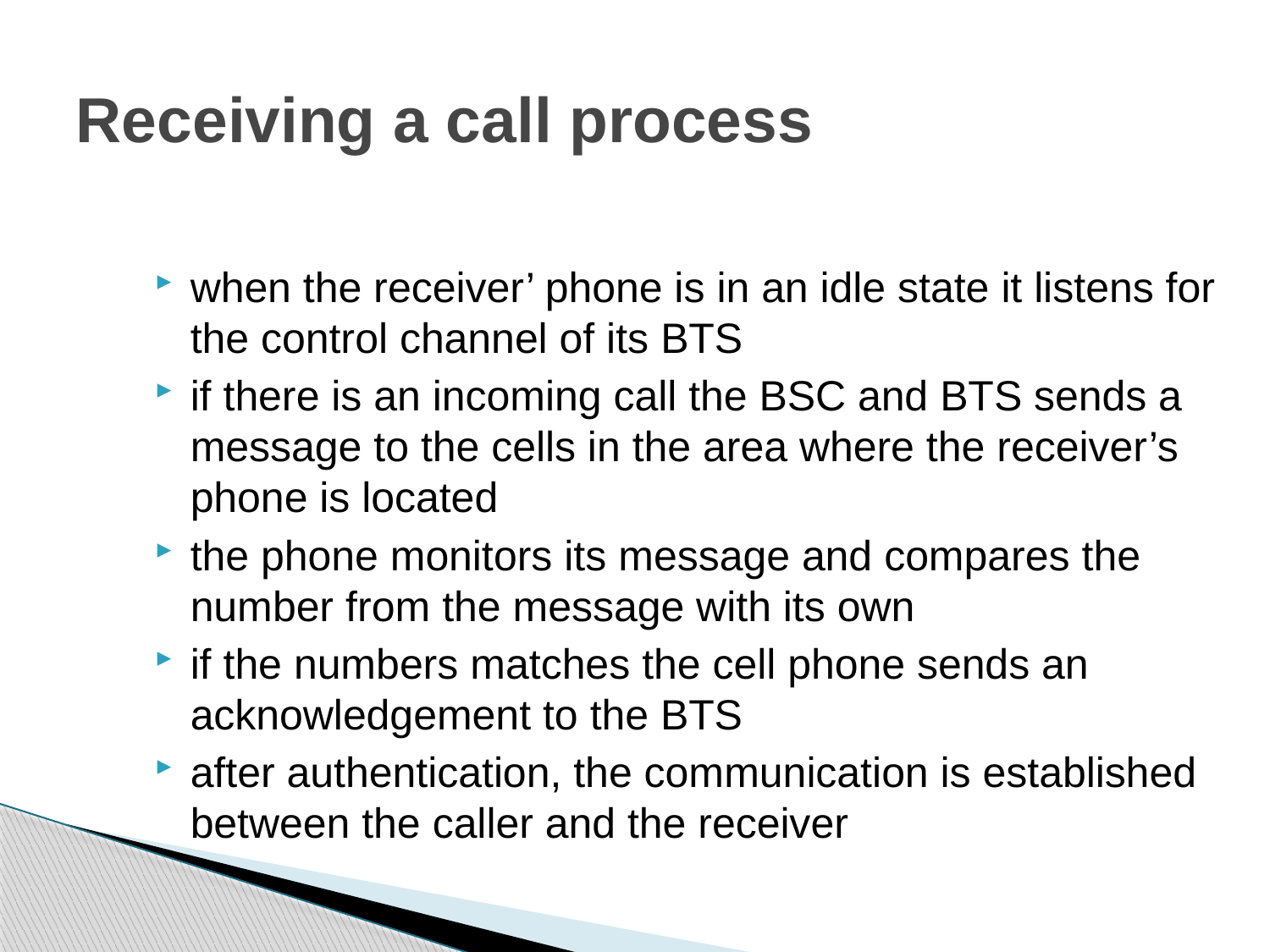

# Receiving a call process
when the receiver’ phone is in an idle state it listens for the control channel of its BTS
if there is an incoming call the BSC and BTS sends a message to the cells in the area where the receiver’s phone is located
the phone monitors its message and compares the number from the message with its own
if the numbers matches the cell phone sends an acknowledgement to the BTS
after authentication, the communication is established between the caller and the receiver